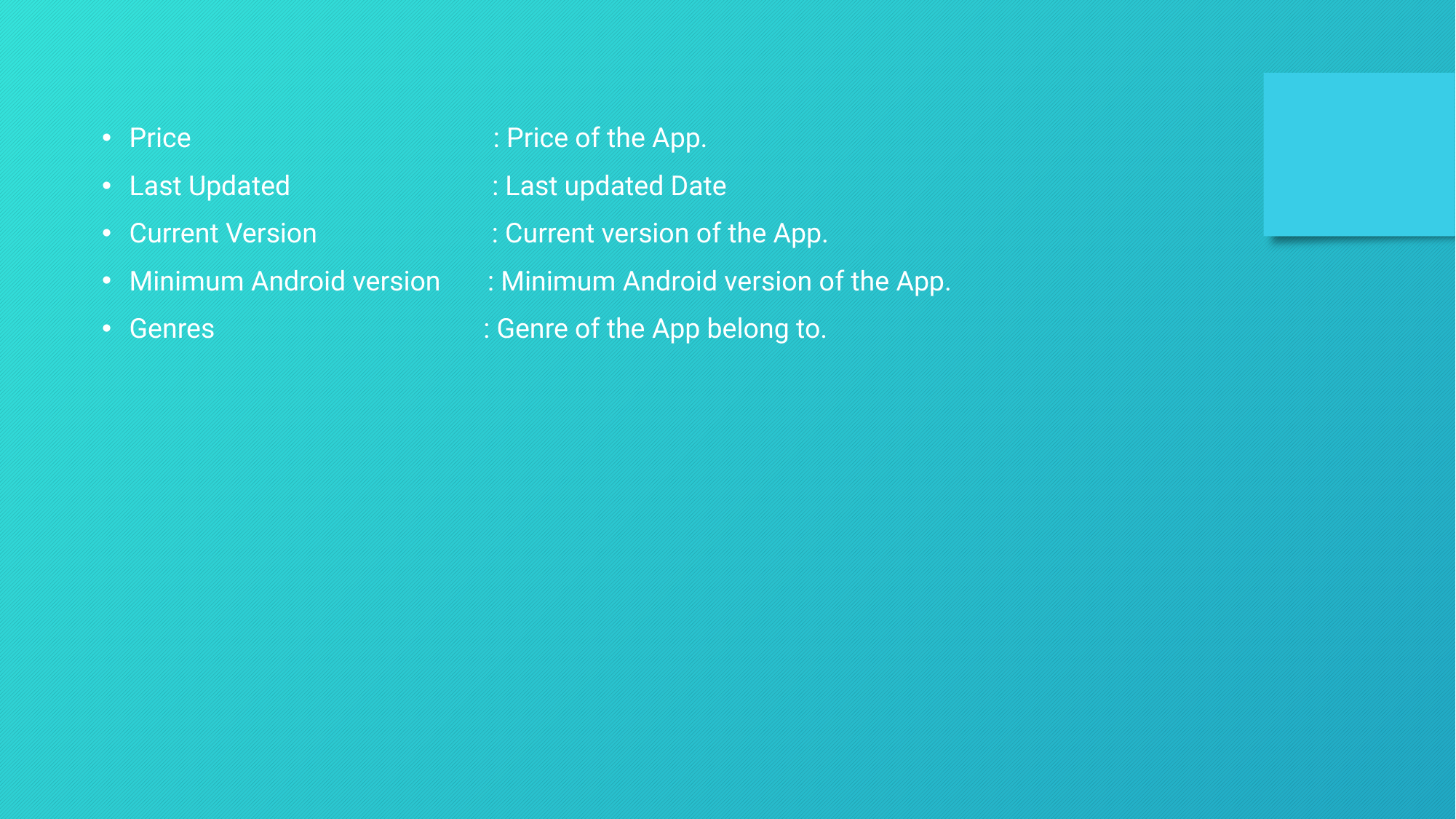

Price                                             : Price of the App.
Last Updated                              : Last updated Date
Current Version                          : Current version of the App.
Minimum Android version       : Minimum Android version of the App.
Genres                                        : Genre of the App belong to.